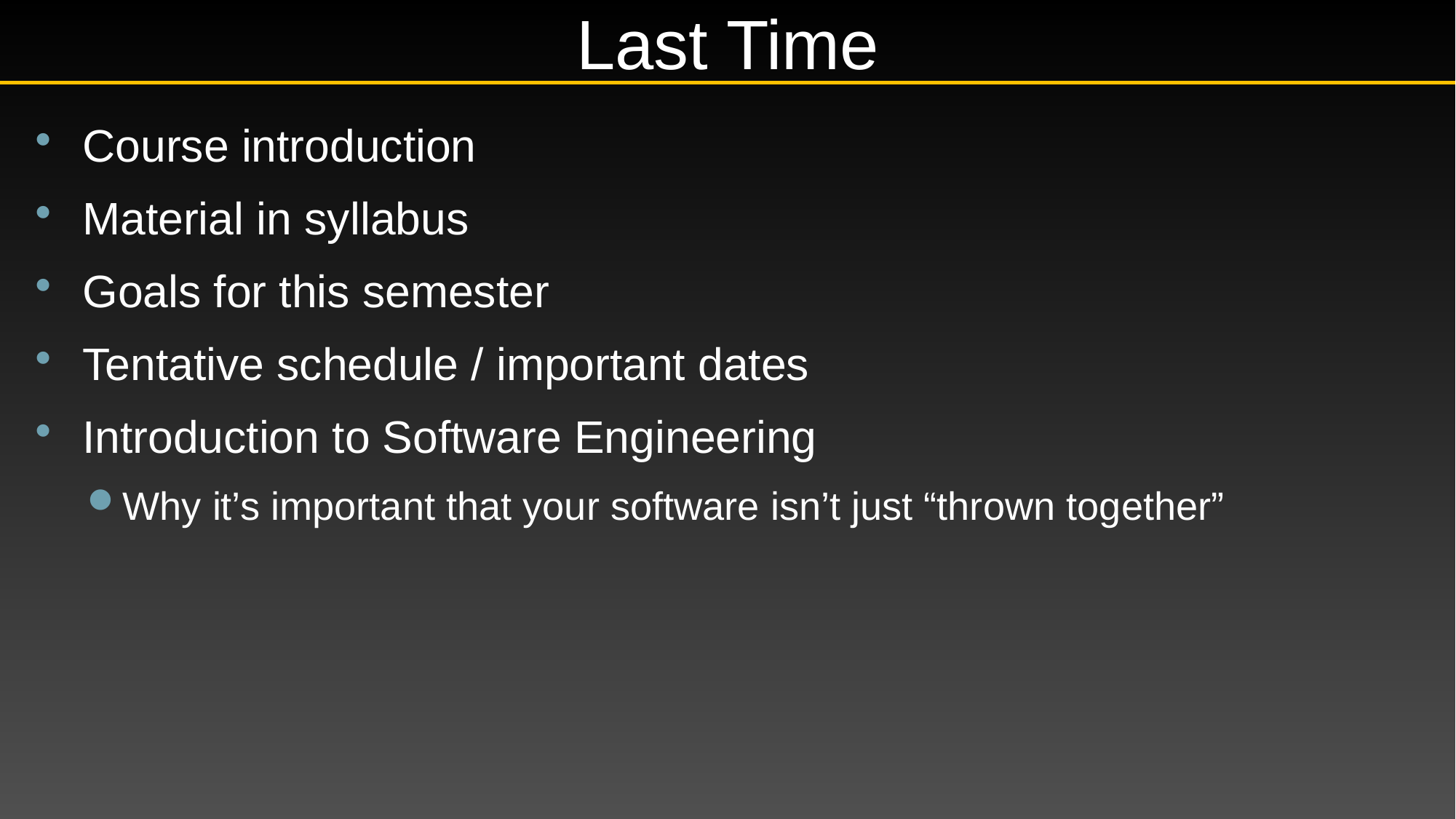

# Last Time
Course introduction
Material in syllabus
Goals for this semester
Tentative schedule / important dates
Introduction to Software Engineering
Why it’s important that your software isn’t just “thrown together”